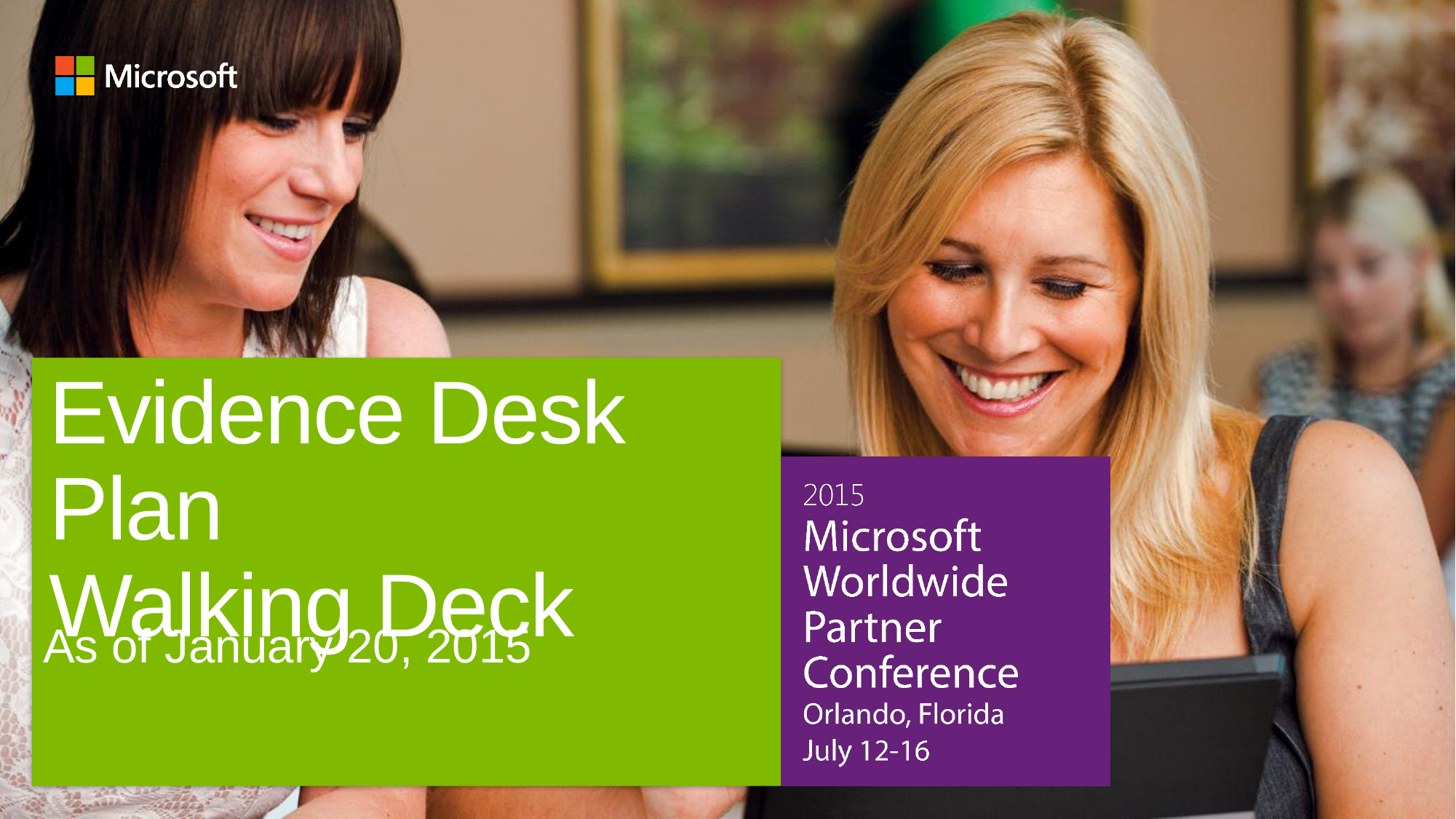

# Evidence Desk Plan Walking Deck
As of January 20, 2015